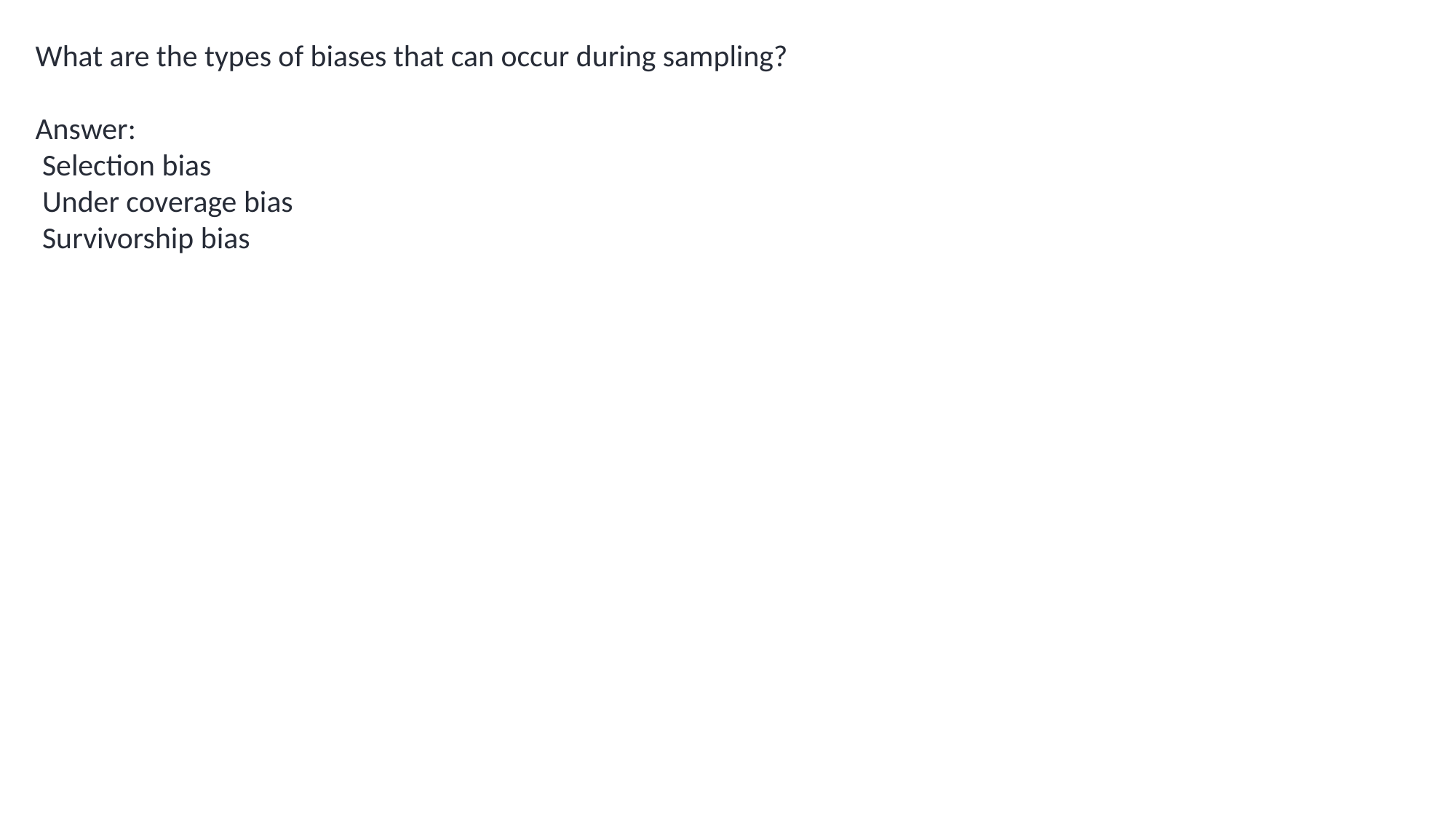

What are the types of biases that can occur during sampling?

Answer:
 Selection bias
 Under coverage bias
 Survivorship bias